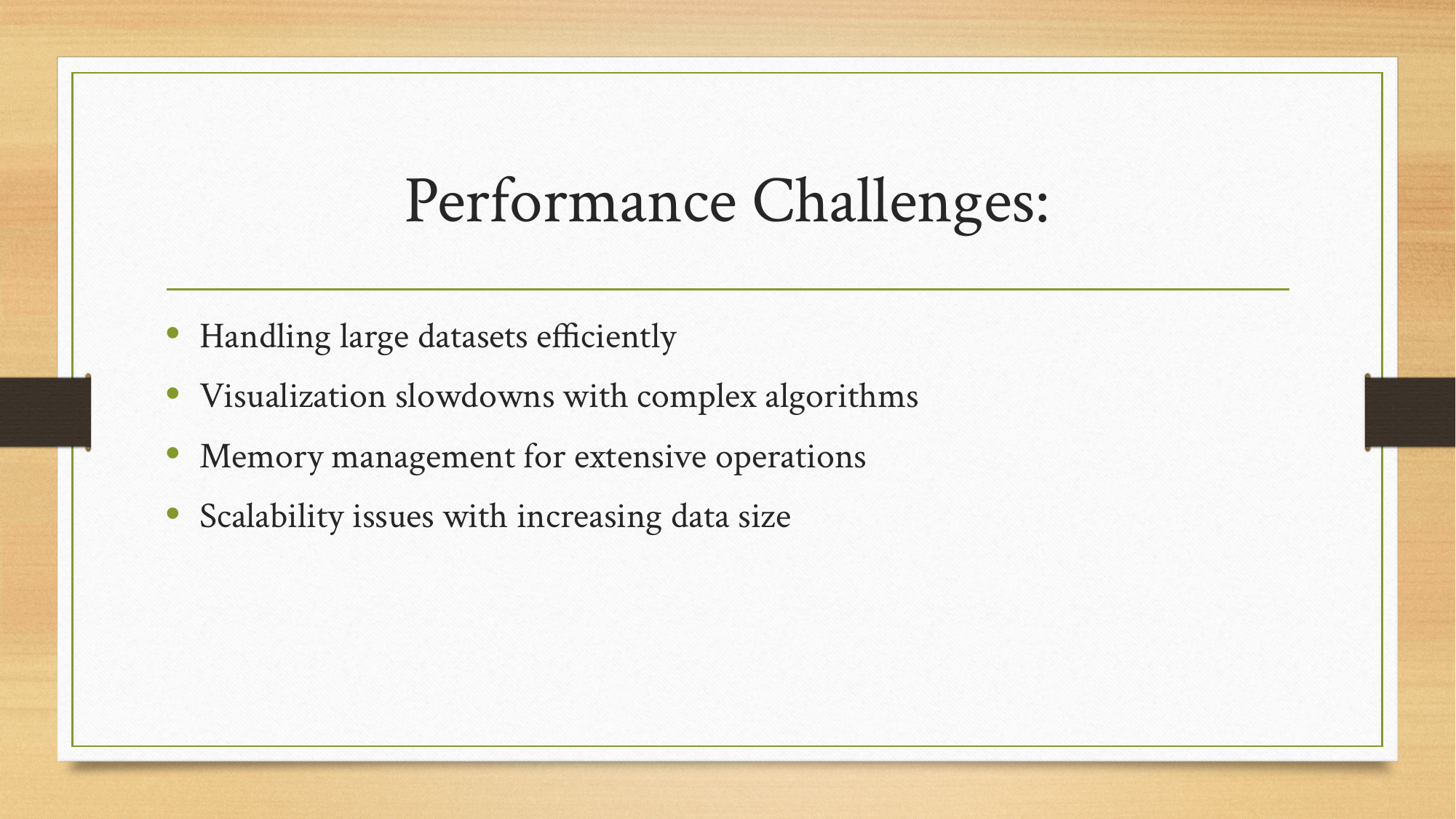

# Performance Challenges:
Handling large datasets efficiently
Visualization slowdowns with complex algorithms
Memory management for extensive operations
Scalability issues with increasing data size